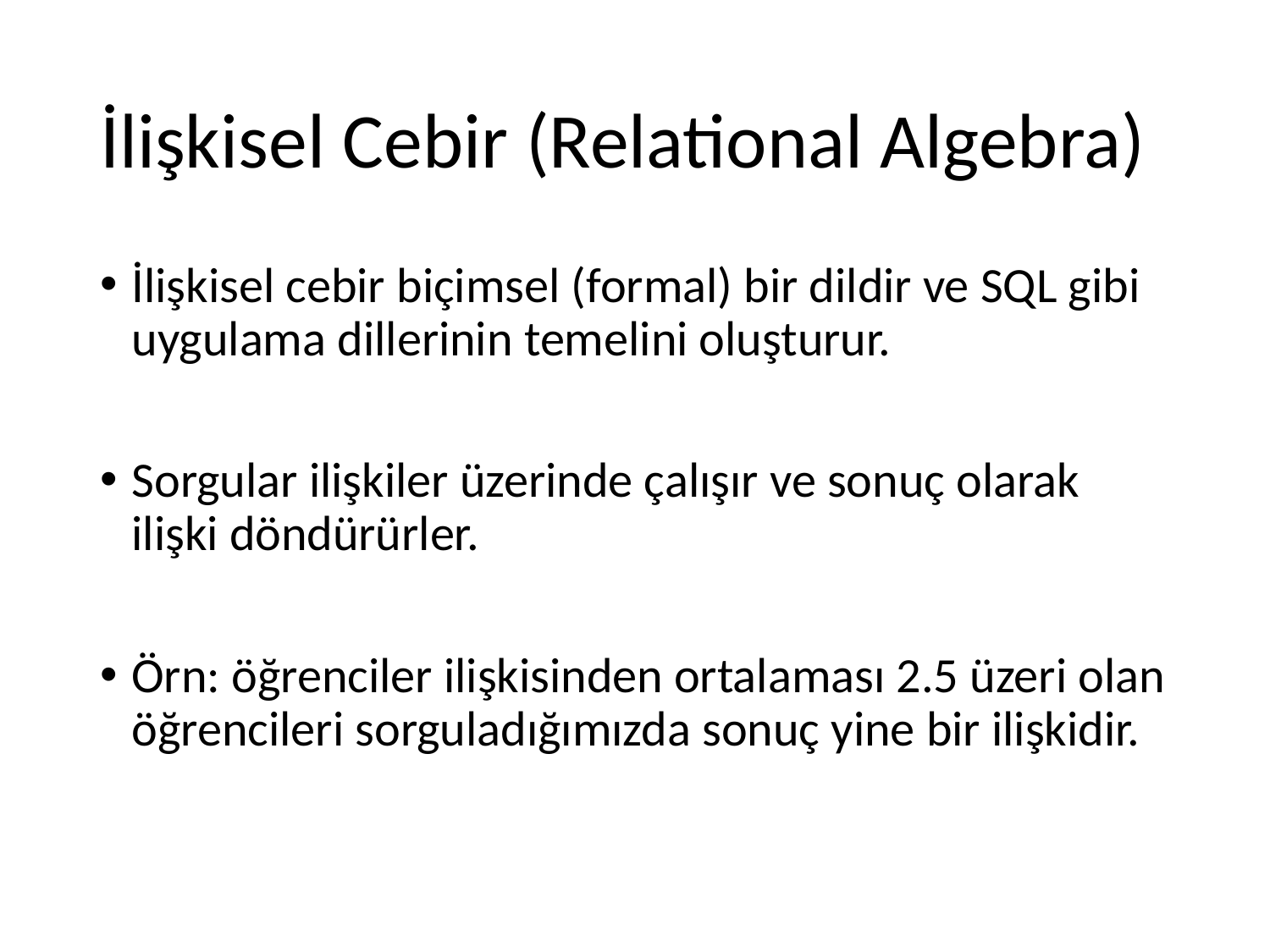

# İlişkisel Cebir (Relational Algebra)
İlişkisel cebir biçimsel (formal) bir dildir ve SQL gibi uygulama dillerinin temelini oluşturur.

Sorgular ilişkiler üzerinde çalışır ve sonuç olarak ilişki döndürürler.

Örn: öğrenciler ilişkisinden ortalaması 2.5 üzeri olan öğrencileri sorguladığımızda sonuç yine bir ilişkidir.